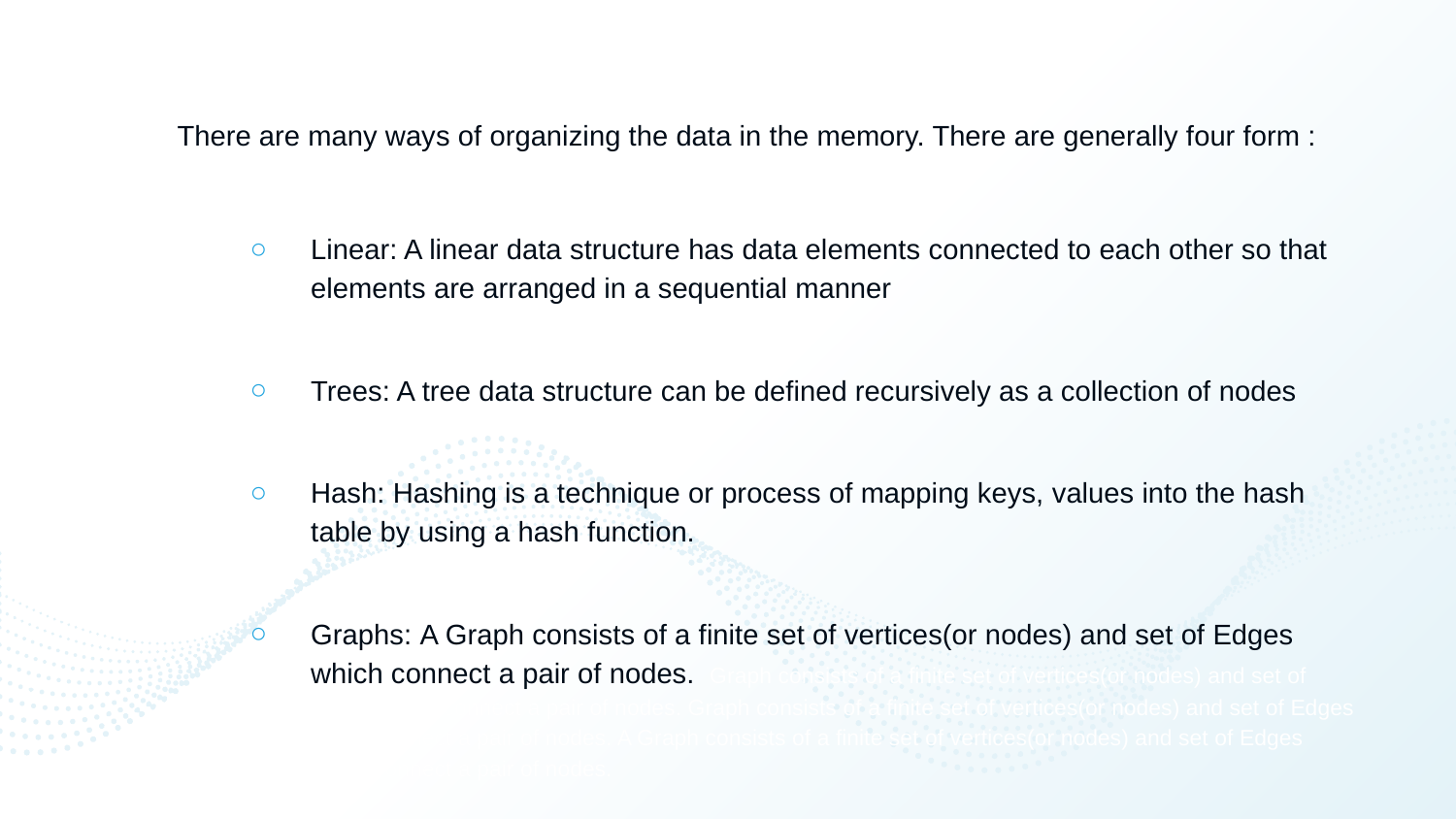

There are many ways of organizing the data in the memory. There are generally four form :

Linear: A linear data structure has data elements connected to each other so that elements are arranged in a sequential manner

Trees: A tree data structure can be defined recursively as a collection of nodes

Hash: Hashing is a technique or process of mapping keys, values into the hash table by using a hash function.

Graphs: A Graph consists of a finite set of vertices(or nodes) and set of Edges which connect a pair of nodes.  Graph consists of a finite set of vertices(or nodes) and set of Edges which connect a pair of nodes. Graph consists of a finite set of vertices(or nodes) and set of Edges which connect a pair of nodes. A Graph consists of a finite set of vertices(or nodes) and set of Edges which connect a pair of nodes.